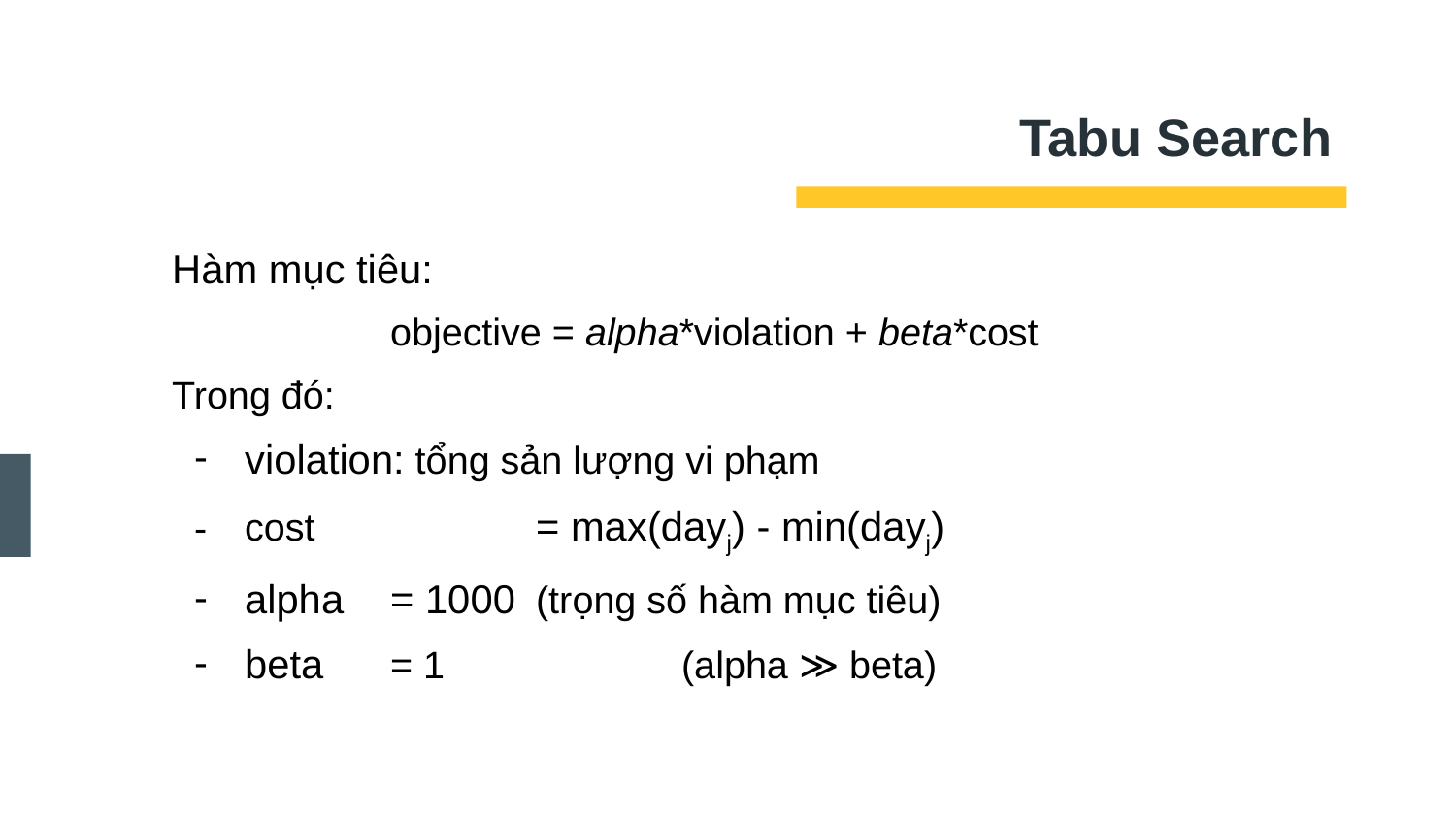

# Tabu Search

Hàm mục tiêu:
objective = alpha*violation + beta*cost
Trong đó:
violation: tổng sản lượng vi phạm
cost		= max(dayj) - min(dayj)
alpha	= 1000	(trọng số hàm mục tiêu)
beta 	= 1		(alpha ≫ beta)